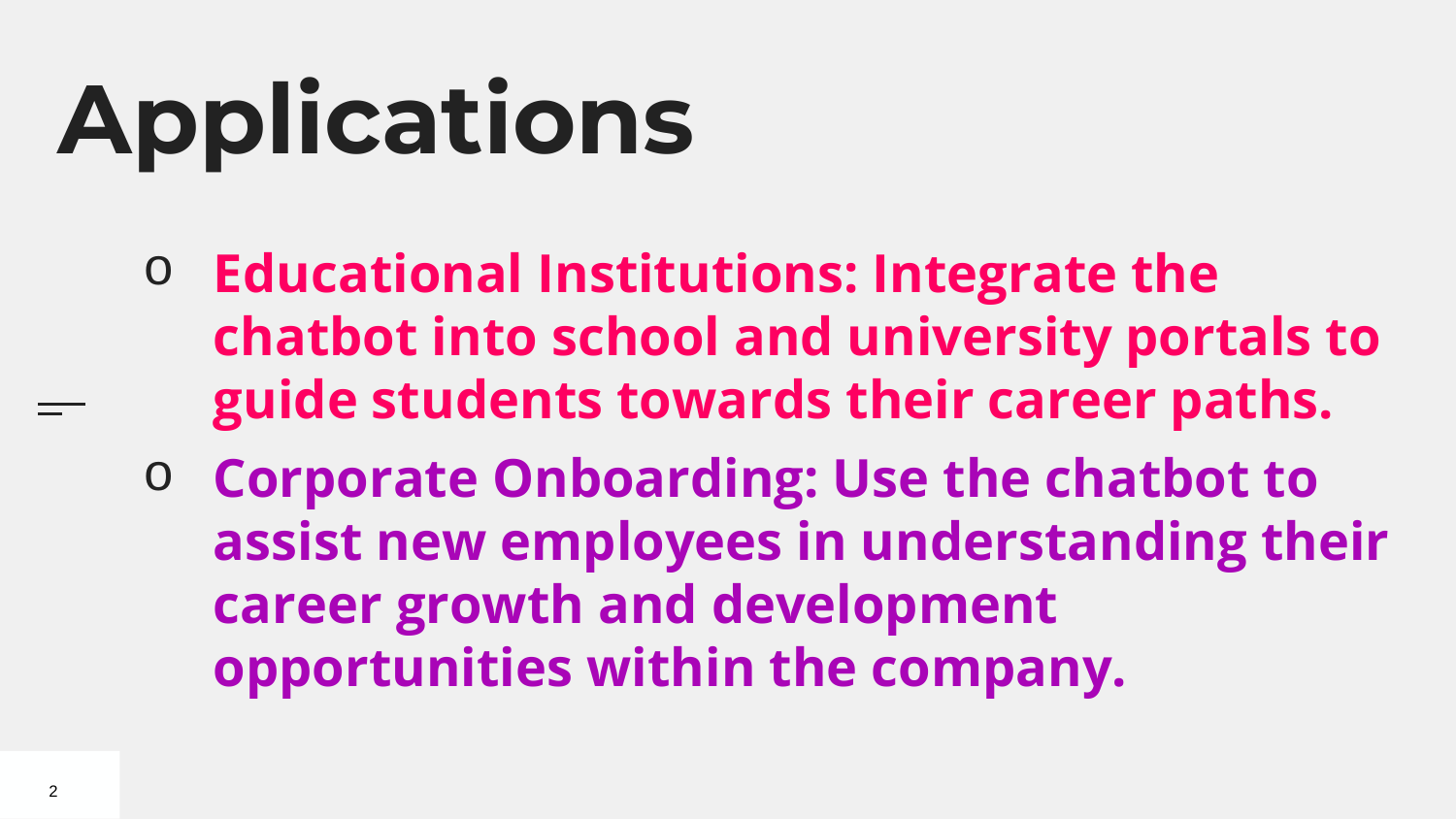

# Applications
Educational Institutions: Integrate the chatbot into school and university portals to guide students towards their career paths.
Corporate Onboarding: Use the chatbot to assist new employees in understanding their career growth and development opportunities within the company.
2